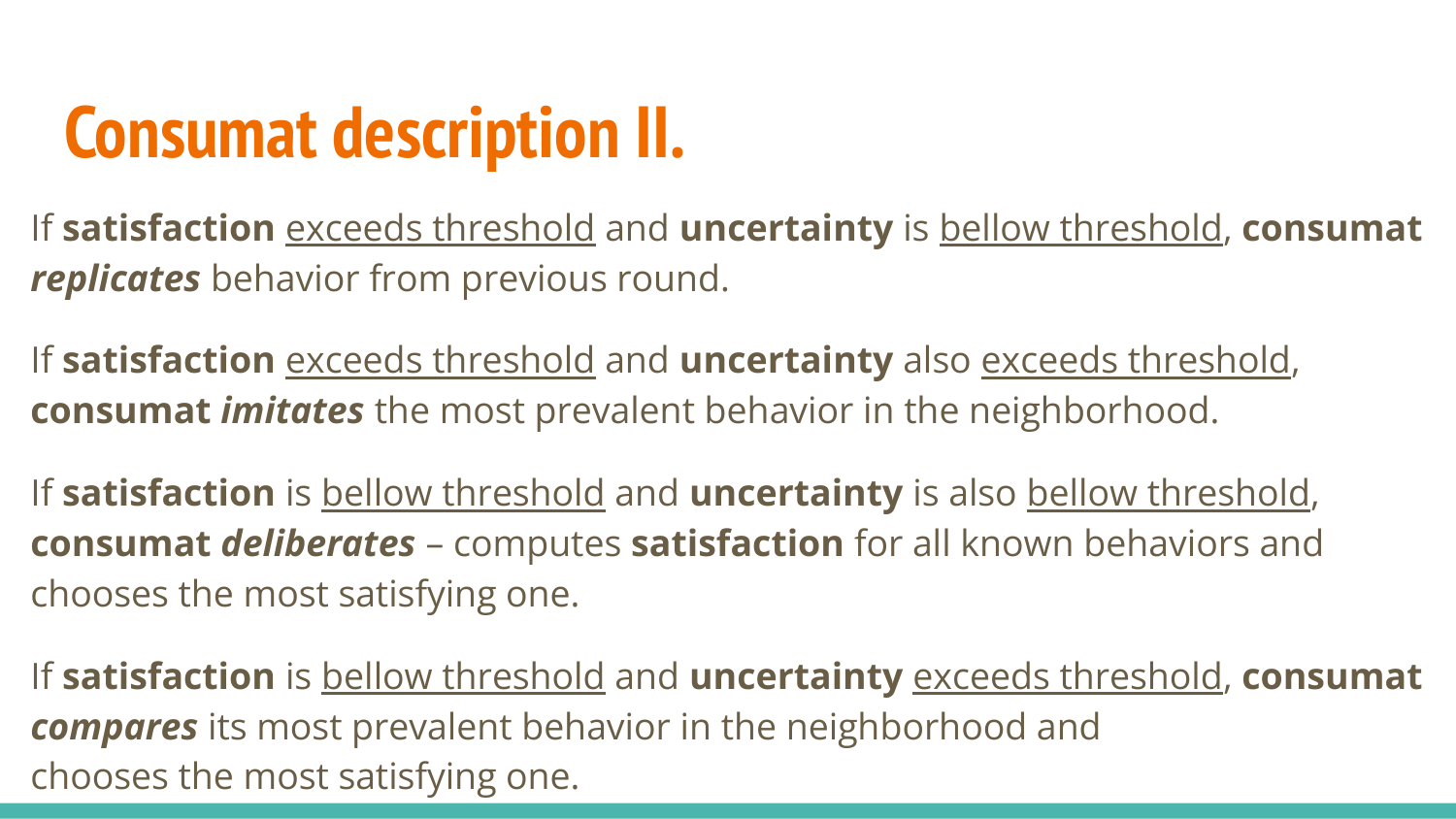

# Consumat description II.
If satisfaction exceeds threshold and uncertainty is bellow threshold, consumat replicates behavior from previous round.
If satisfaction exceeds threshold and uncertainty also exceeds threshold, consumat imitates the most prevalent behavior in the neighborhood.
If satisfaction is bellow threshold and uncertainty is also bellow threshold, consumat deliberates – computes satisfaction for all known behaviors and chooses the most satisfying one.
If satisfaction is bellow threshold and uncertainty exceeds threshold, consumat compares its most prevalent behavior in the neighborhood and
chooses the most satisfying one.